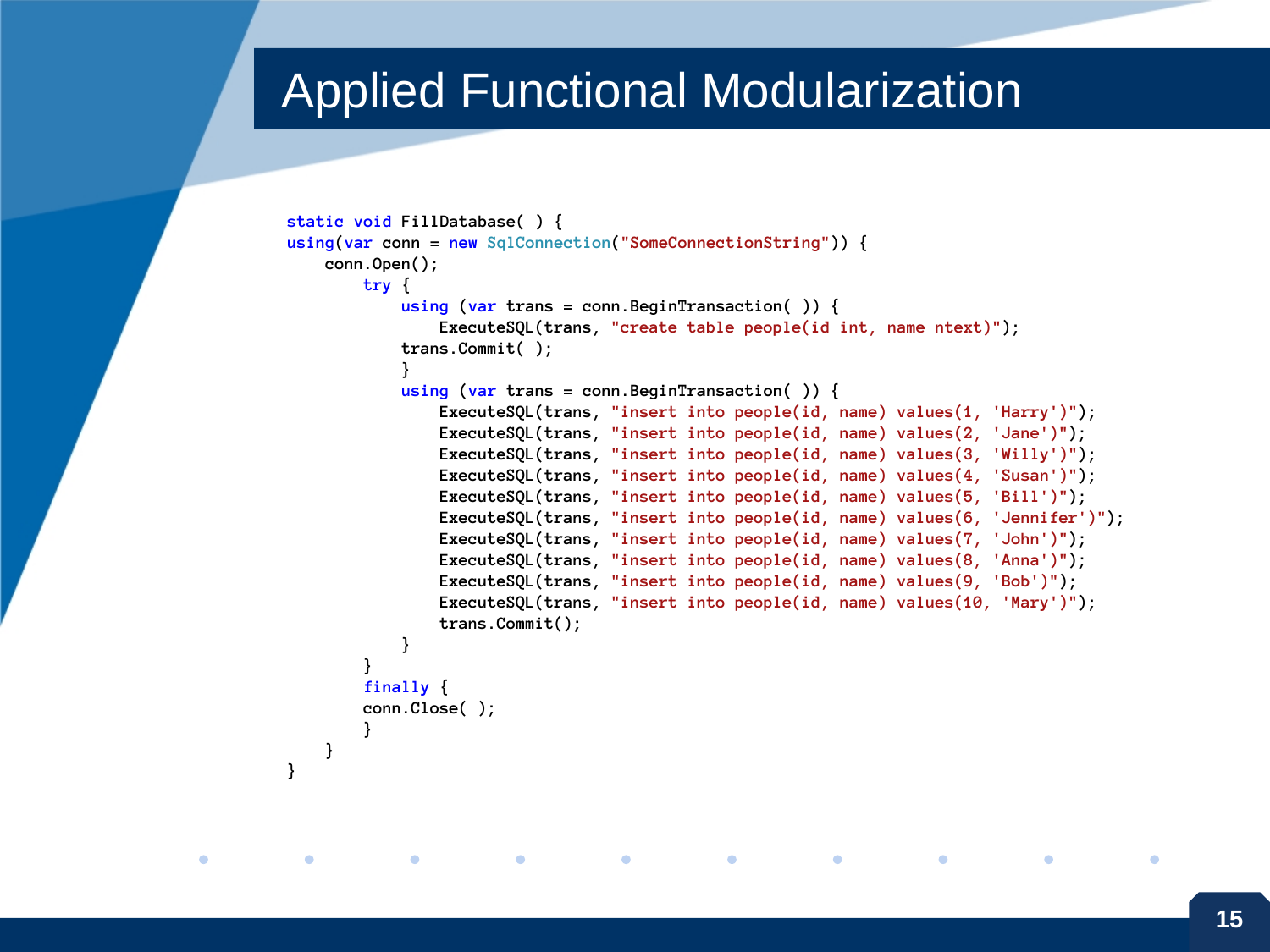

# Applied Functional Modularization
        static void FillDatabase( ) {
        using(var conn = new SqlConnection("SomeConnectionString")) {
            conn.Open();
                try {
                    using (var trans = conn.BeginTransaction( )) {
                        ExecuteSQL(trans, "create table people(id int, name ntext)");
                    trans.Commit( );
                    }
                    using (var trans = conn.BeginTransaction( )) {
                        ExecuteSQL(trans, "insert into people(id, name) values(1, 'Harry')");
                        ExecuteSQL(trans, "insert into people(id, name) values(2, 'Jane')");
                        ExecuteSQL(trans, "insert into people(id, name) values(3, 'Willy')");
                        ExecuteSQL(trans, "insert into people(id, name) values(4, 'Susan')");
                        ExecuteSQL(trans, "insert into people(id, name) values(5, 'Bill')");
                        ExecuteSQL(trans, "insert into people(id, name) values(6, 'Jennifer')");
                        ExecuteSQL(trans, "insert into people(id, name) values(7, 'John')");
                        ExecuteSQL(trans, "insert into people(id, name) values(8, 'Anna')");
                        ExecuteSQL(trans, "insert into people(id, name) values(9, 'Bob')");
                        ExecuteSQL(trans, "insert into people(id, name) values(10, 'Mary')");
                        trans.Commit();
                    }
                }
                finally {
                conn.Close( );
                }
            }
        }
15